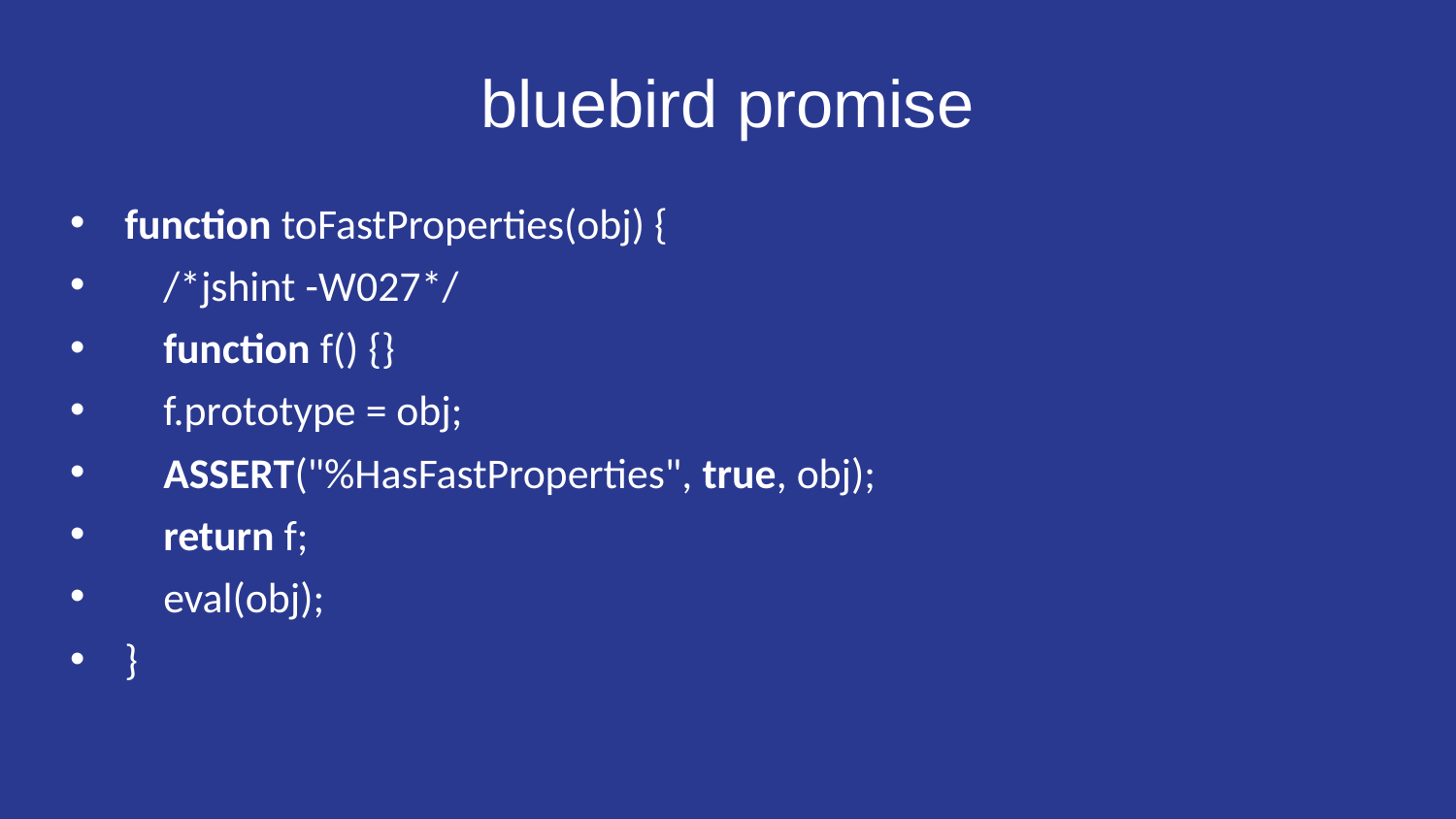

# bluebird promise
function toFastProperties(obj) {
    /*jshint -W027*/
    function f() {}
    f.prototype = obj;
    ASSERT("%HasFastProperties", true, obj);
    return f;
    eval(obj);
}